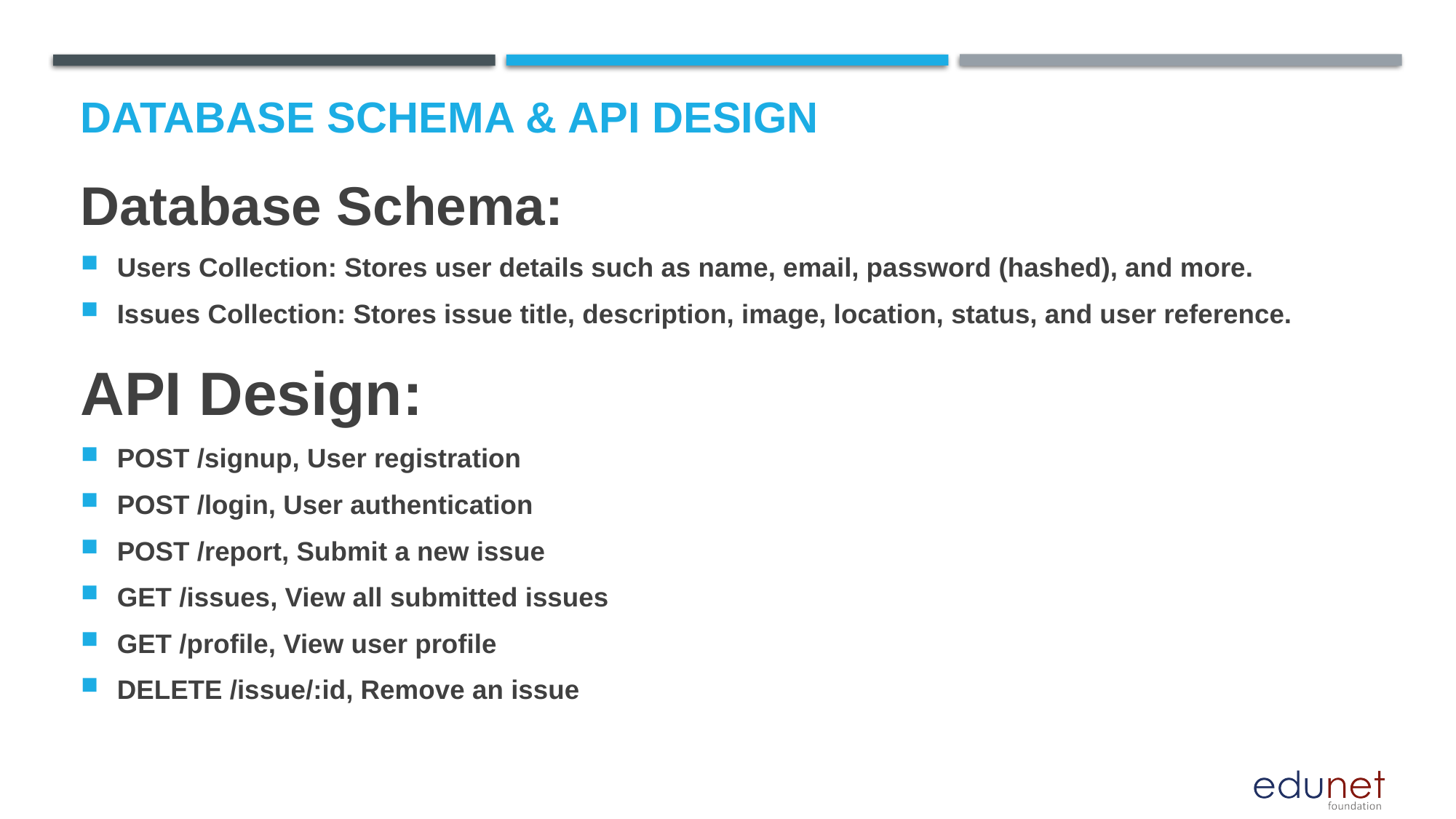

# Database Schema & API Design
Database Schema:
Users Collection: Stores user details such as name, email, password (hashed), and more.
Issues Collection: Stores issue title, description, image, location, status, and user reference.
API Design:
POST /signup, User registration
POST /login, User authentication
POST /report, Submit a new issue
GET /issues, View all submitted issues
GET /profile, View user profile
DELETE /issue/:id, Remove an issue